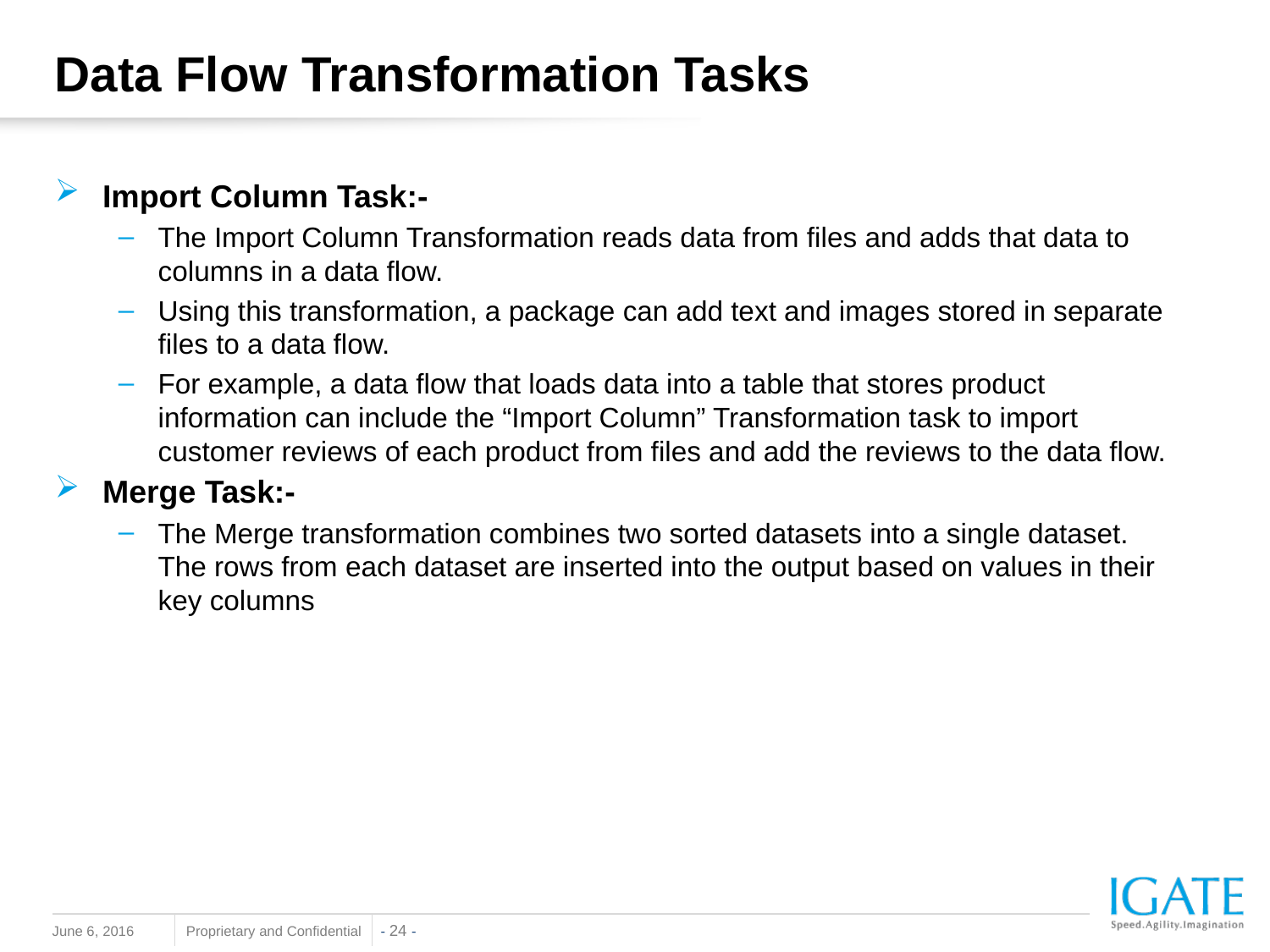

Data Flow Transformation Tasks
Import Column Task:-
The Import Column Transformation reads data from files and adds that data to columns in a data flow.
Using this transformation, a package can add text and images stored in separate files to a data flow.
For example, a data flow that loads data into a table that stores product information can include the “Import Column” Transformation task to import customer reviews of each product from files and add the reviews to the data flow.
Merge Task:-
The Merge transformation combines two sorted datasets into a single dataset. The rows from each dataset are inserted into the output based on values in their key columns